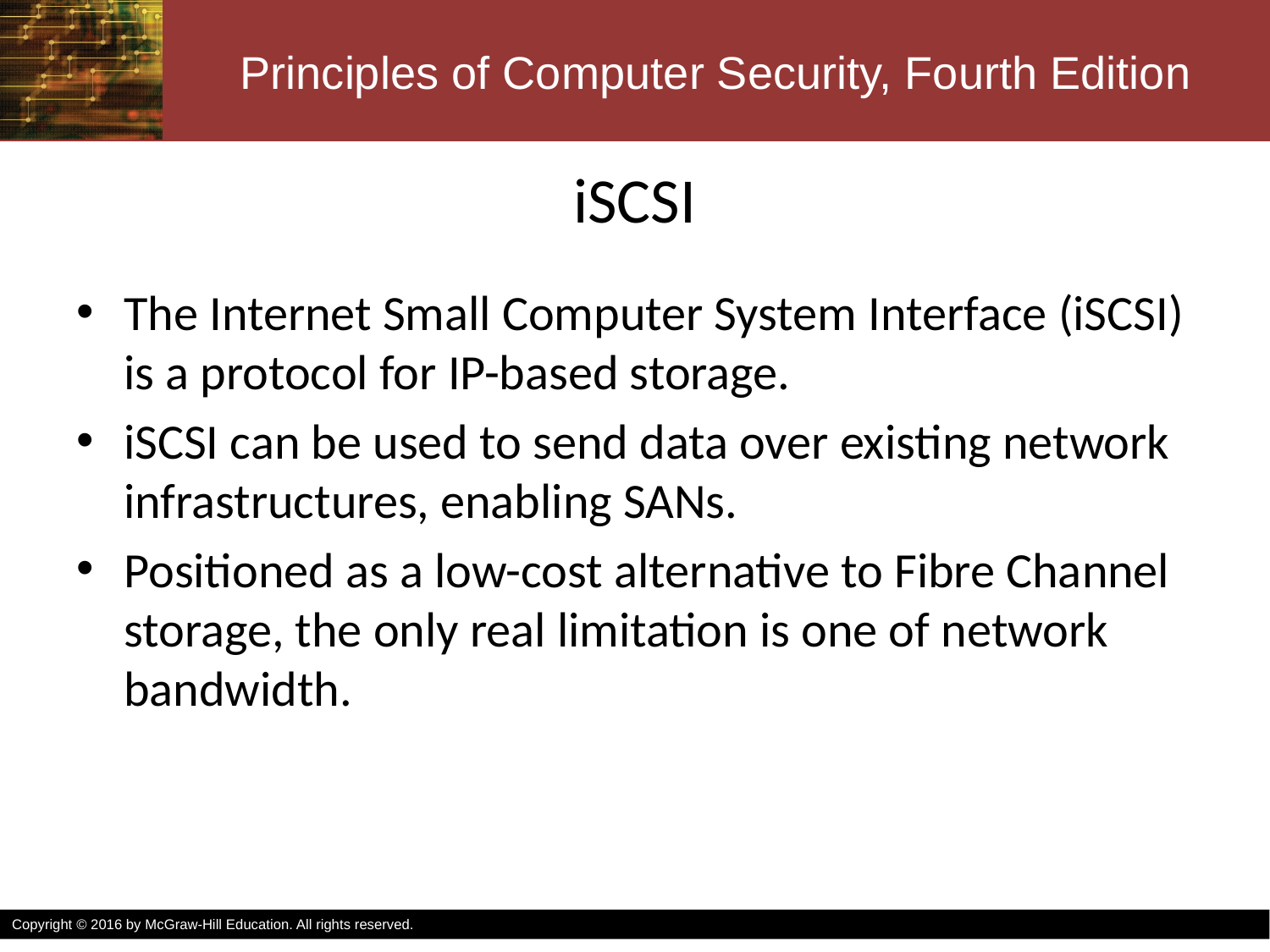

# iSCSI
The Internet Small Computer System Interface (iSCSI) is a protocol for IP-based storage.
iSCSI can be used to send data over existing network infrastructures, enabling SANs.
Positioned as a low-cost alternative to Fibre Channel storage, the only real limitation is one of network bandwidth.